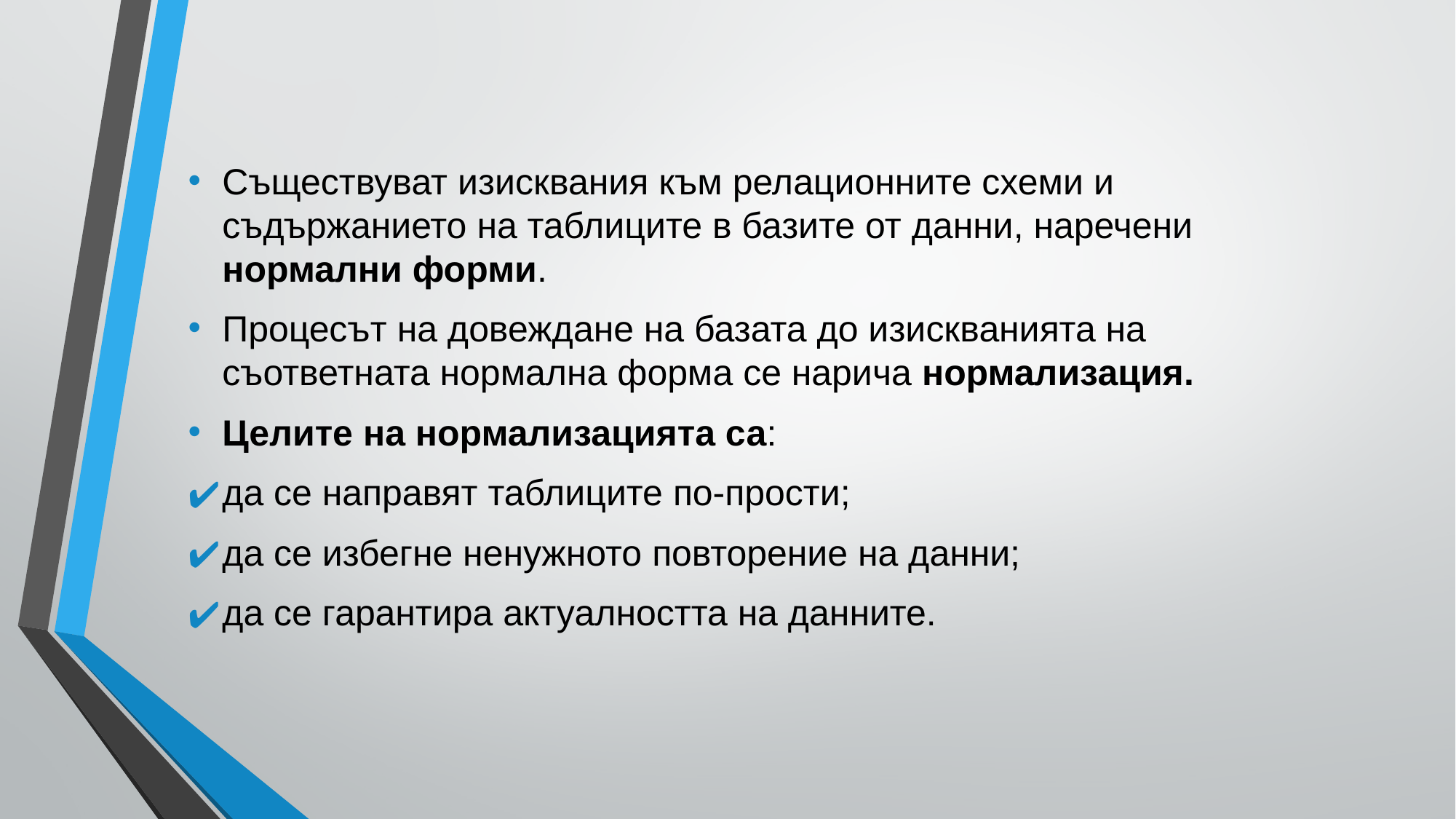

Съществуват изисквания към релационните схеми и съдържанието на таблиците в базите от данни, наречени нормални форми.
Процесът на довеждане на базата до изискванията на съответната нормална форма се нарича нормализация.
Целите на нормализацията са:
да се направят таблиците по-прости;
да се избегне ненужното повторение на данни;
да се гарантира актуалността на данните.